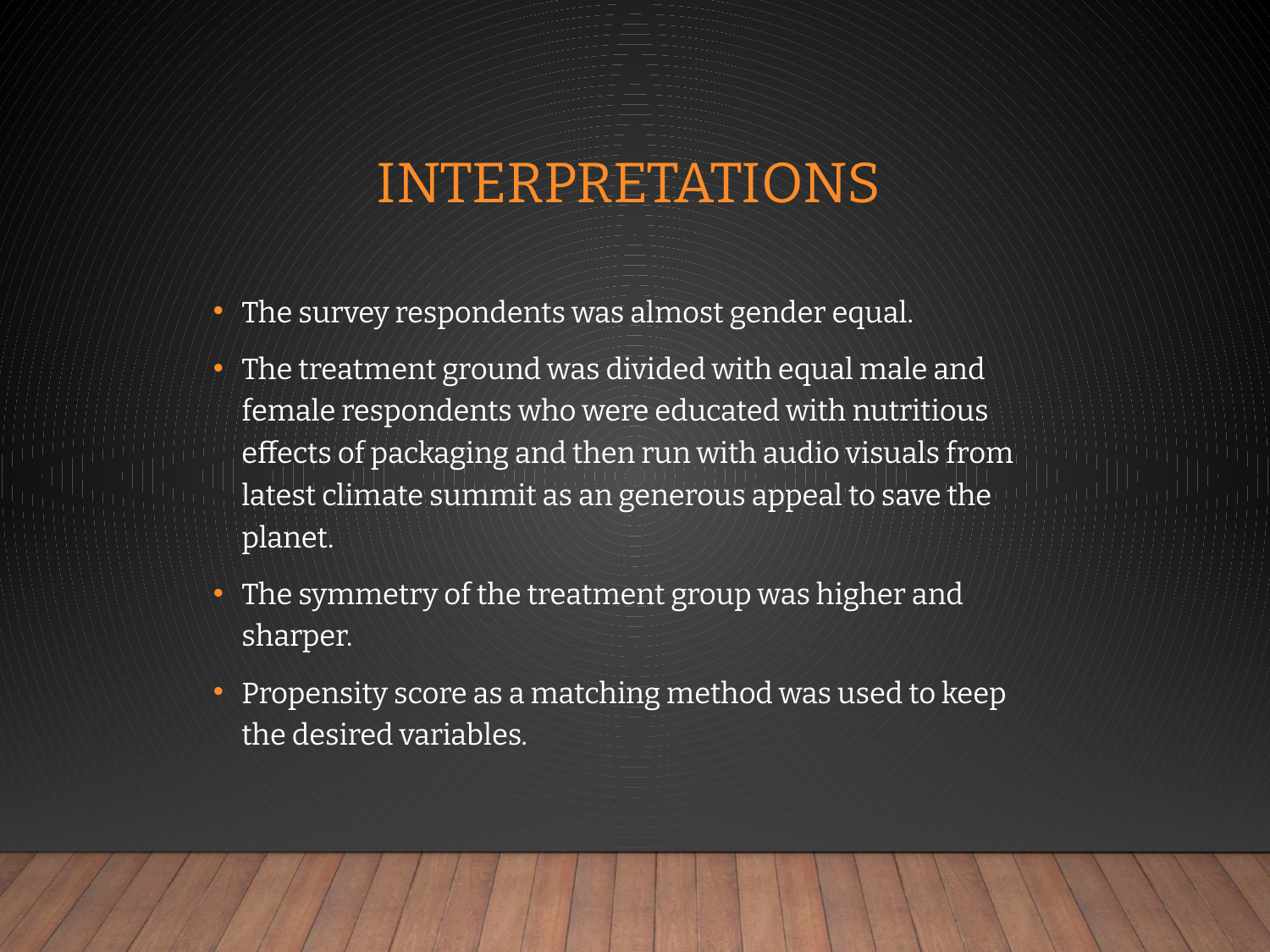

# Interpretations
The survey respondents was almost gender equal.
The treatment ground was divided with equal male and female respondents who were educated with nutritious effects of packaging and then run with audio visuals from latest climate summit as an generous appeal to save the planet.
The symmetry of the treatment group was higher and sharper.
Propensity score as a matching method was used to keep the desired variables.